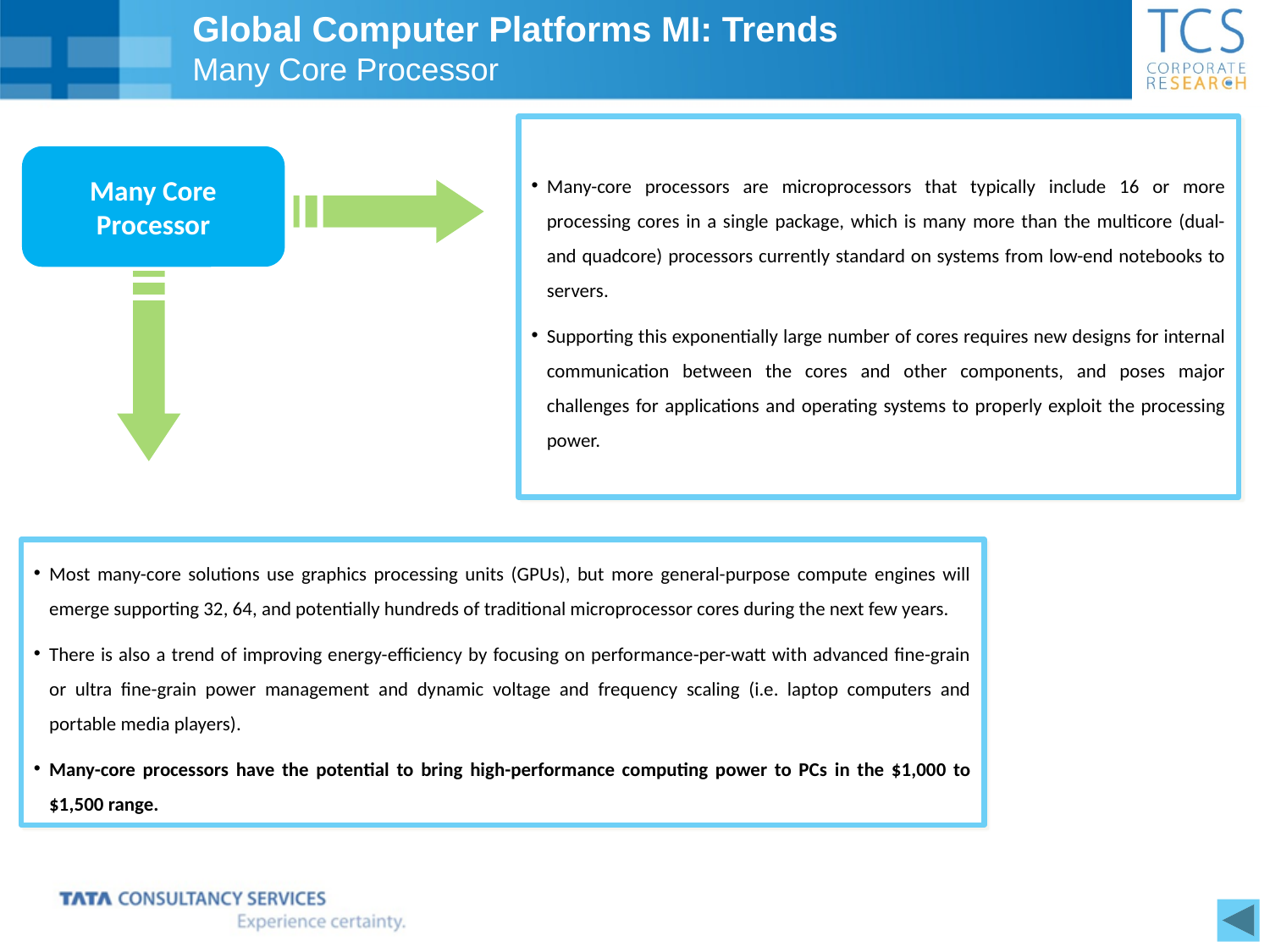

Global Computer Platforms MI: Trends
Many Core Processor

Many-core processors are microprocessors that typically include 16 or more processing cores in a single package, which is many more than the multicore (dual- and quadcore) processors currently standard on systems from low-end notebooks to servers.
Supporting this exponentially large number of cores requires new designs for internal communication between the cores and other components, and poses major challenges for applications and operating systems to properly exploit the processing power.
Many Core Processor

Most many-core solutions use graphics processing units (GPUs), but more general-purpose compute engines will emerge supporting 32, 64, and potentially hundreds of traditional microprocessor cores during the next few years.
There is also a trend of improving energy-efficiency by focusing on performance-per-watt with advanced fine-grain or ultra fine-grain power management and dynamic voltage and frequency scaling (i.e. laptop computers and portable media players).
Many-core processors have the potential to bring high-performance computing power to PCs in the $1,000 to $1,500 range.